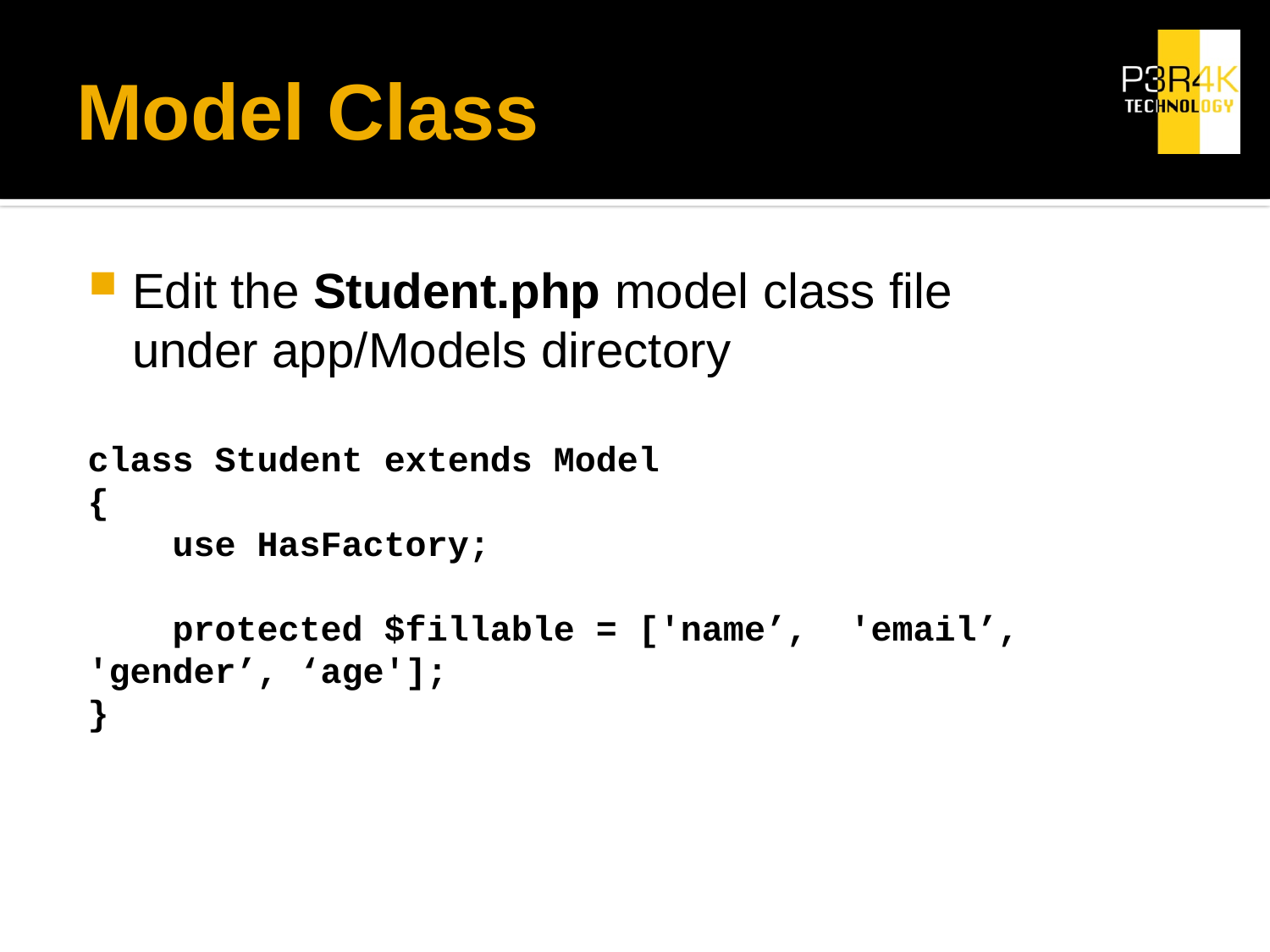

# Model Class
Edit the Student.php model class file under app/Models directory

class Student extends Model
{
    use HasFactory;

    protected $fillable = ['name’, 	'email’, 	'gender’, ‘age'];
}